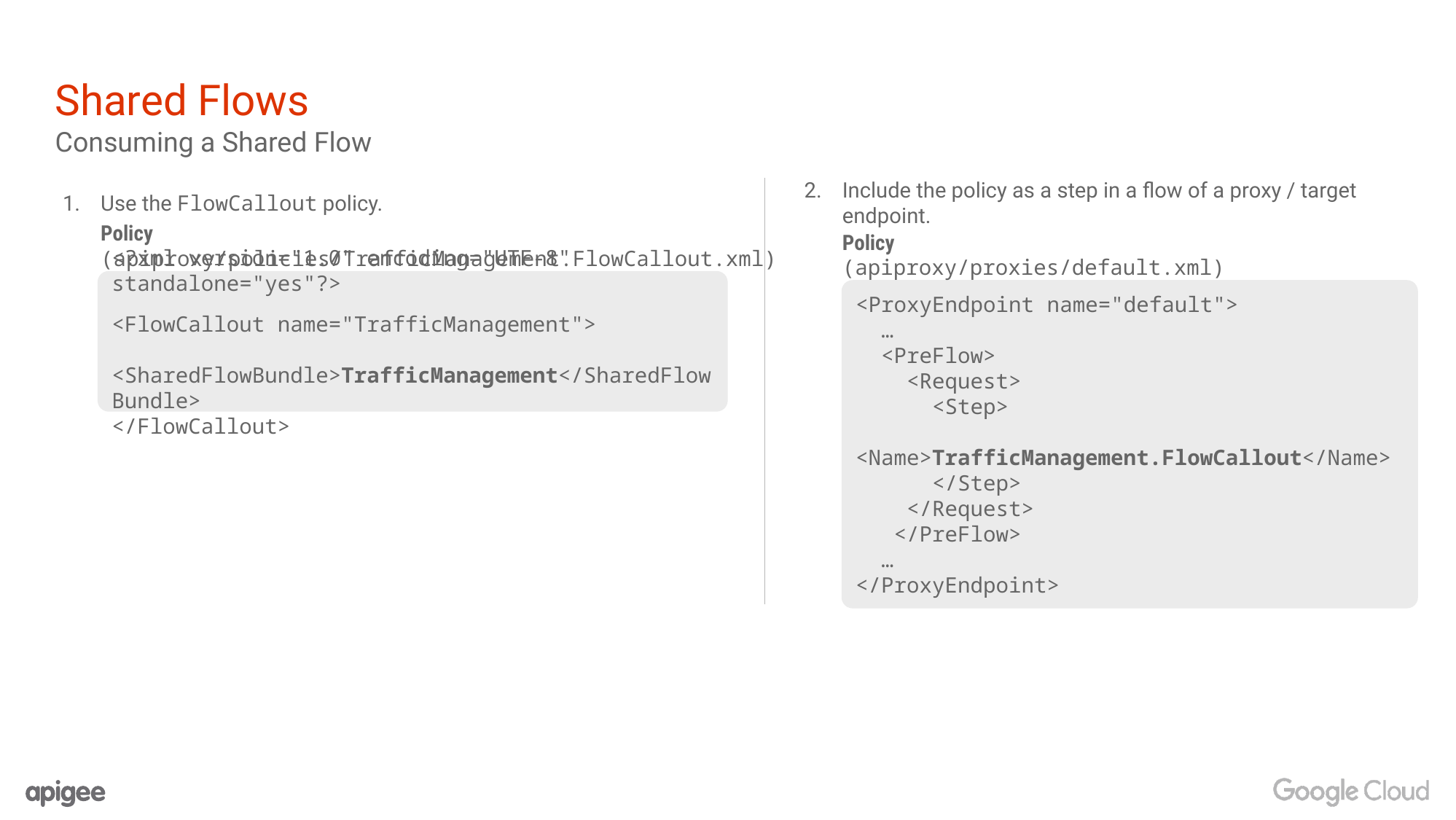

Shared Flows
Consuming a Shared Flow
Use the FlowCallout policy.
Include the policy as a step in a flow of a proxy / target endpoint.
Policy (apiproxy/policies/TrafficManagement.FlowCallout.xml)
Policy (apiproxy/proxies/default.xml)
<?xml version="1.0" encoding="UTF-8" standalone="yes"?>
<FlowCallout name="TrafficManagement">
  <SharedFlowBundle>TrafficManagement</SharedFlowBundle>
</FlowCallout>
<ProxyEndpoint name="default">
  …
  <PreFlow>
    <Request>
      <Step>
        <Name>TrafficManagement.FlowCallout</Name>
      </Step>
    </Request>
   </PreFlow>
  …
</ProxyEndpoint>